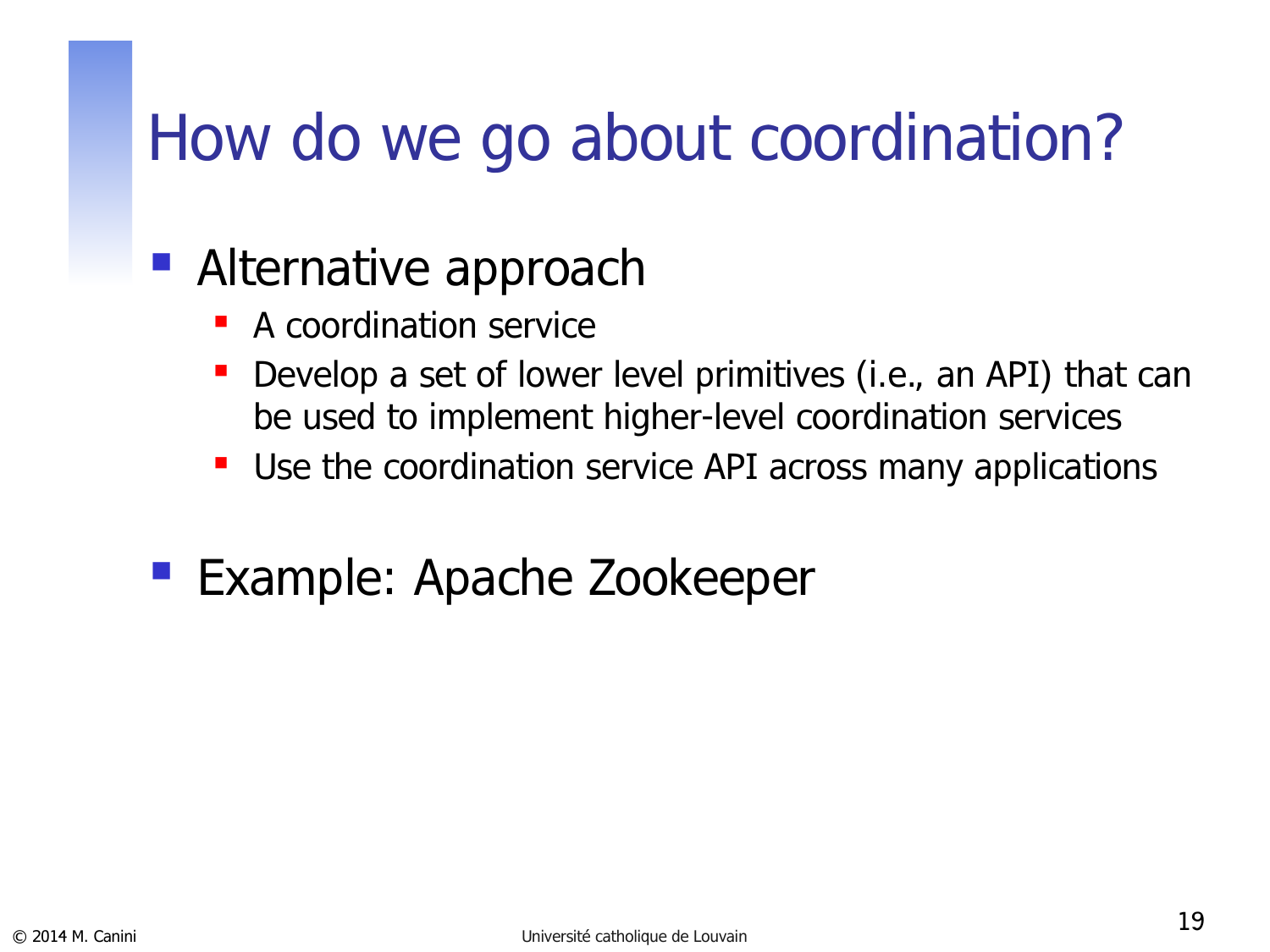

# How do we go about coordination?
Alternative approach
A coordination service
Develop a set of lower level primitives (i.e., an API) that can be used to implement higher-level coordination services
Use the coordination service API across many applications

Example: Apache Zookeeper

19
Université catholique de Louvain